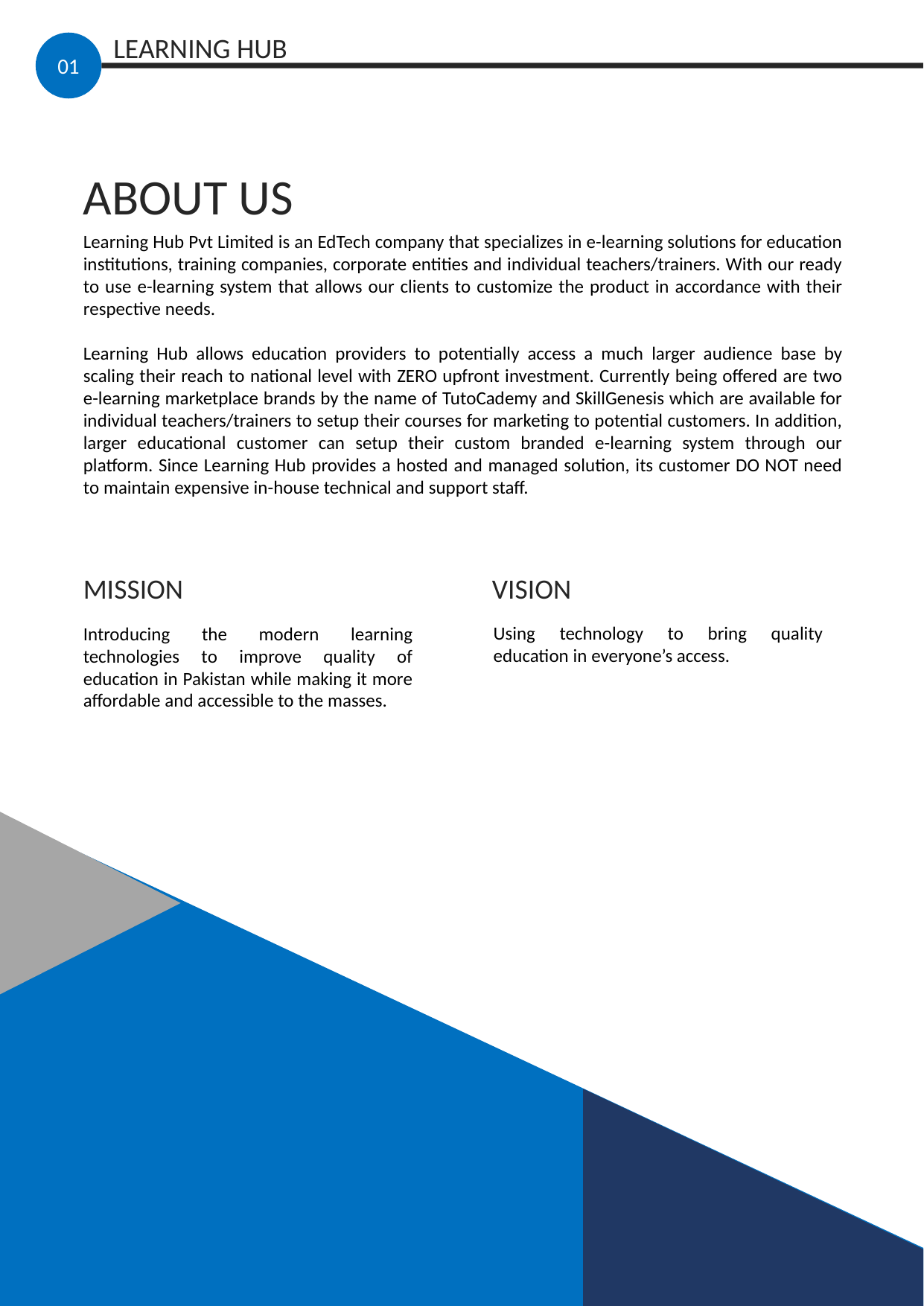

LEARNING HUB
01

ABOUT US
Learning Hub Pvt Limited is an EdTech company that specializes in e-learning solutions for education institutions, training companies, corporate entities and individual teachers/trainers. With our ready to use e-learning system that allows our clients to customize the product in accordance with their respective needs.

Learning Hub allows education providers to potentially access a much larger audience base by scaling their reach to national level with ZERO upfront investment. Currently being offered are two e-learning marketplace brands by the name of TutoCademy and SkillGenesis which are available for individual teachers/trainers to setup their courses for marketing to potential customers. In addition, larger educational customer can setup their custom branded e-learning system through our platform. Since Learning Hub provides a hosted and managed solution, its customer DO NOT need to maintain expensive in-house technical and support staff.

MISSION
VISION
Using technology to bring quality education in everyone’s access.
Introducing the modern learning technologies to improve quality of education in Pakistan while making it more affordable and accessible to the masses.